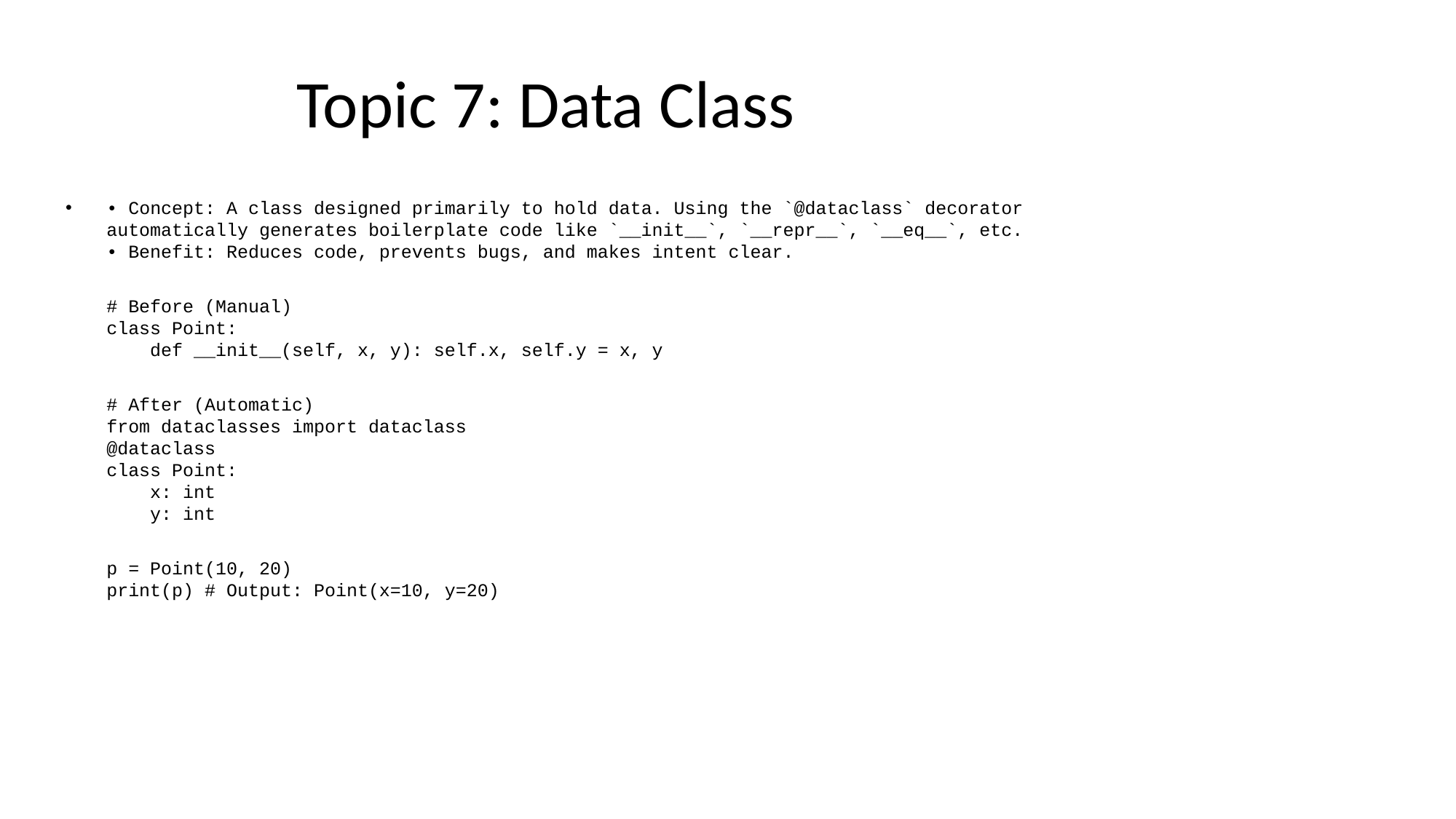

# Topic 7: Data Class
• Concept: A class designed primarily to hold data. Using the `@dataclass` decorator automatically generates boilerplate code like `__init__`, `__repr__`, `__eq__`, etc.
• Benefit: Reduces code, prevents bugs, and makes intent clear.
# Before (Manual)
class Point:
    def __init__(self, x, y): self.x, self.y = x, y
# After (Automatic)
from dataclasses import dataclass
@dataclass
class Point:
    x: int
    y: int
p = Point(10, 20)
print(p) # Output: Point(x=10, y=20)